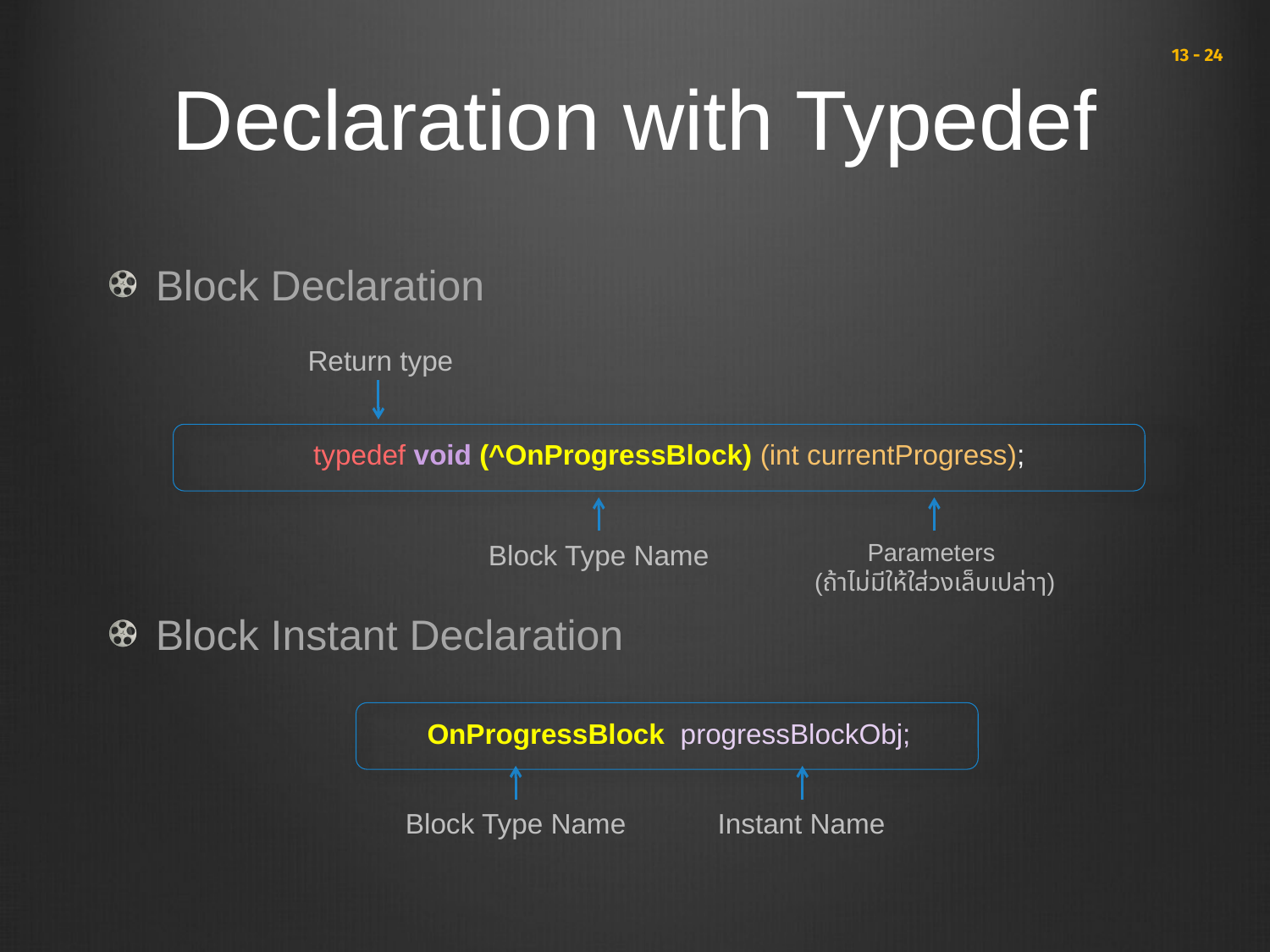

# Declaration with Typedef
 13 - 24
Block Declaration

Block Instant Declaration
Return type

typedef void (^OnProgressBlock) (int currentProgress);
Block Type Name
Parameters
(ถ้าไม่มีให้ใส่วงเล็บเปล่าๅ)

OnProgressBlock  progressBlockObj;
Block Type Name
Instant Name